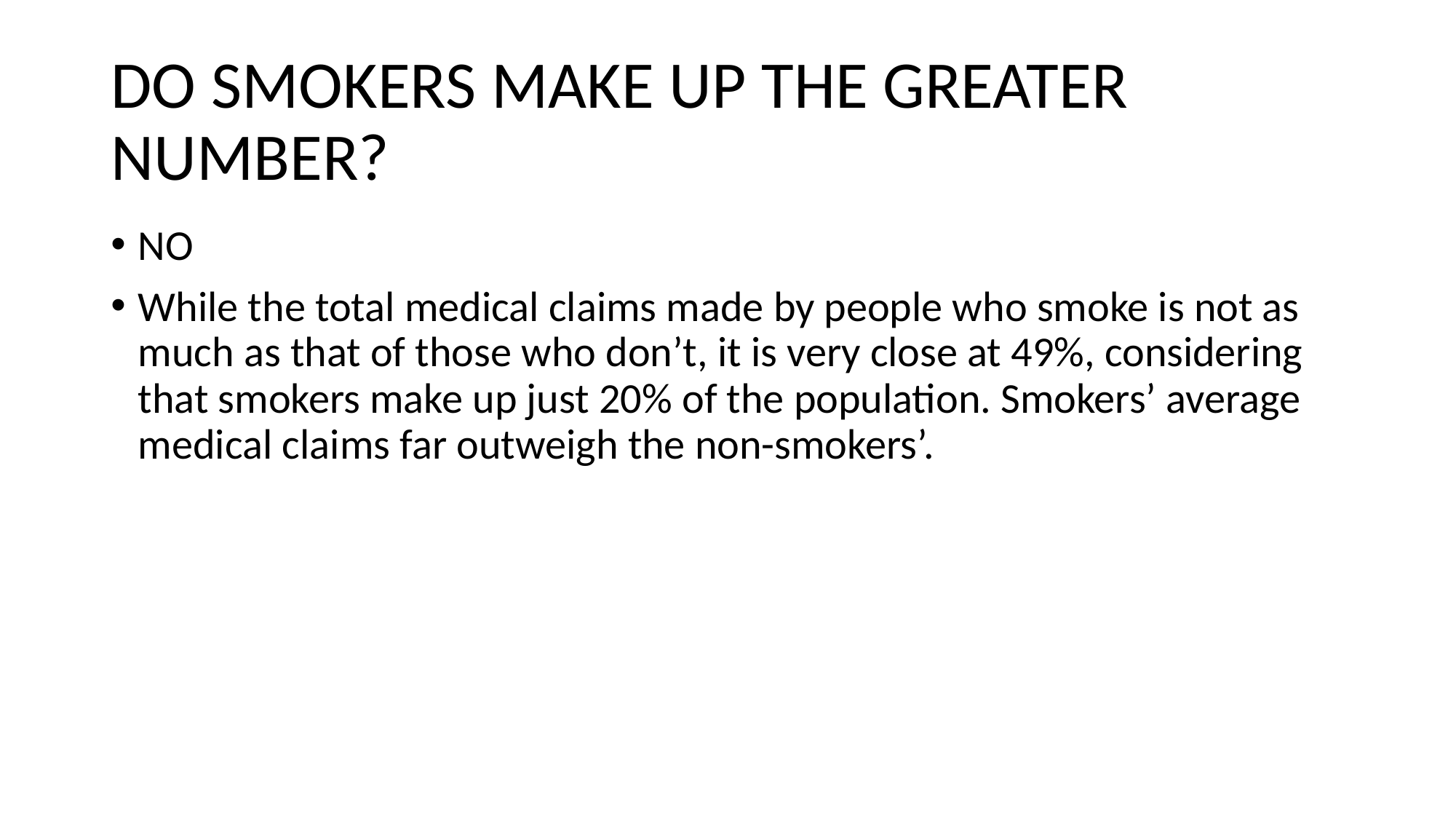

# DO SMOKERS MAKE UP THE GREATER NUMBER?
NO
While the total medical claims made by people who smoke is not as much as that of those who don’t, it is very close at 49%, considering that smokers make up just 20% of the population. Smokers’ average medical claims far outweigh the non-smokers’.